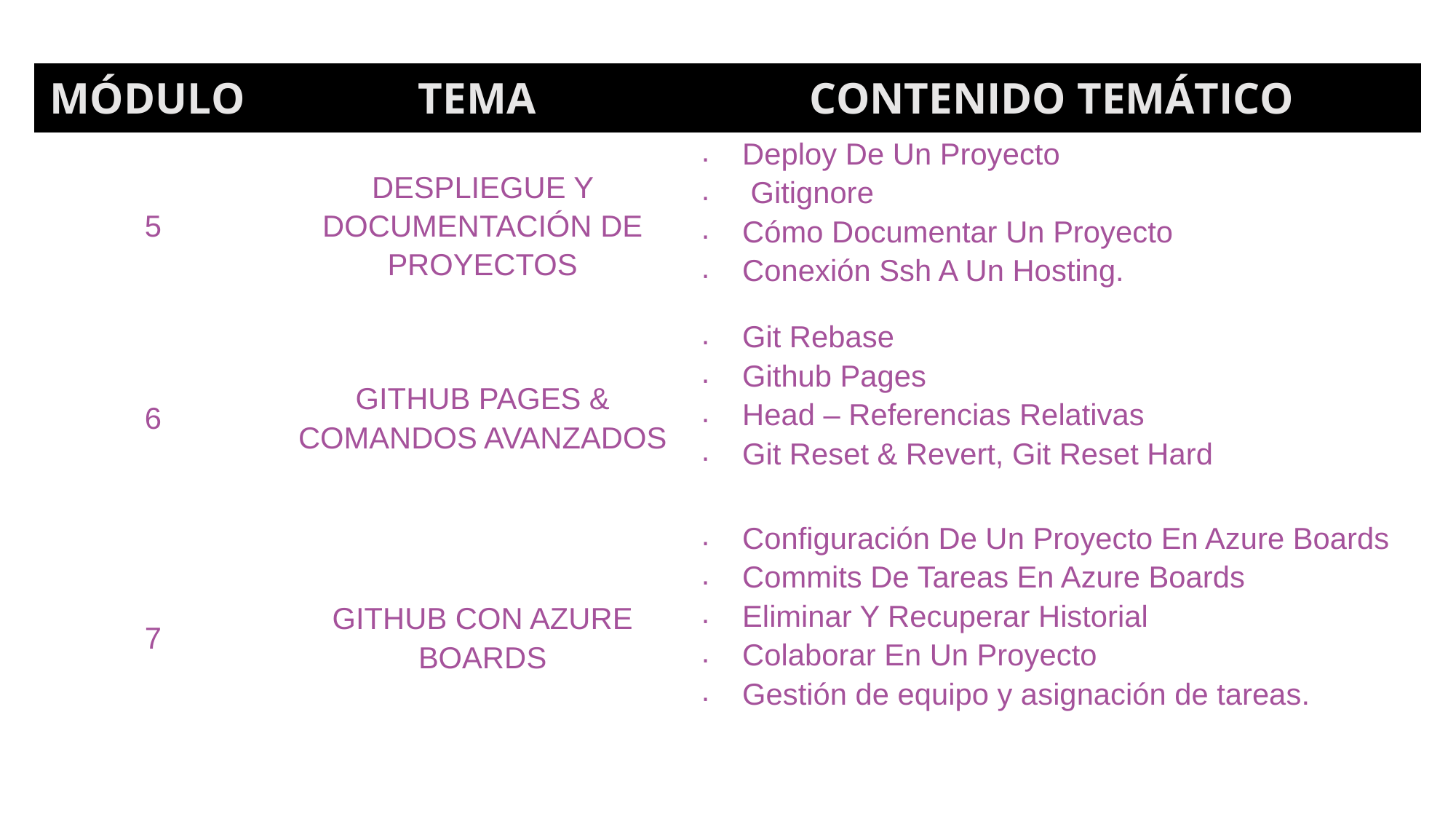

| MÓDULO | TEMA | CONTENIDO TEMÁTICO |
| --- | --- | --- |
| 5 | DESPLIEGUE Y DOCUMENTACIÓN DE PROYECTOS | Deploy De Un Proyecto Gitignore Cómo Documentar Un Proyecto Conexión Ssh A Un Hosting. |
| 6 | GITHUB PAGES & COMANDOS AVANZADOS | Git Rebase Github Pages Head – Referencias Relativas Git Reset & Revert, Git Reset Hard |
| 7 | GITHUB CON AZURE BOARDS | Configuración De Un Proyecto En Azure Boards Commits De Tareas En Azure Boards Eliminar Y Recuperar Historial Colaborar En Un Proyecto Gestión de equipo y asignación de tareas. |